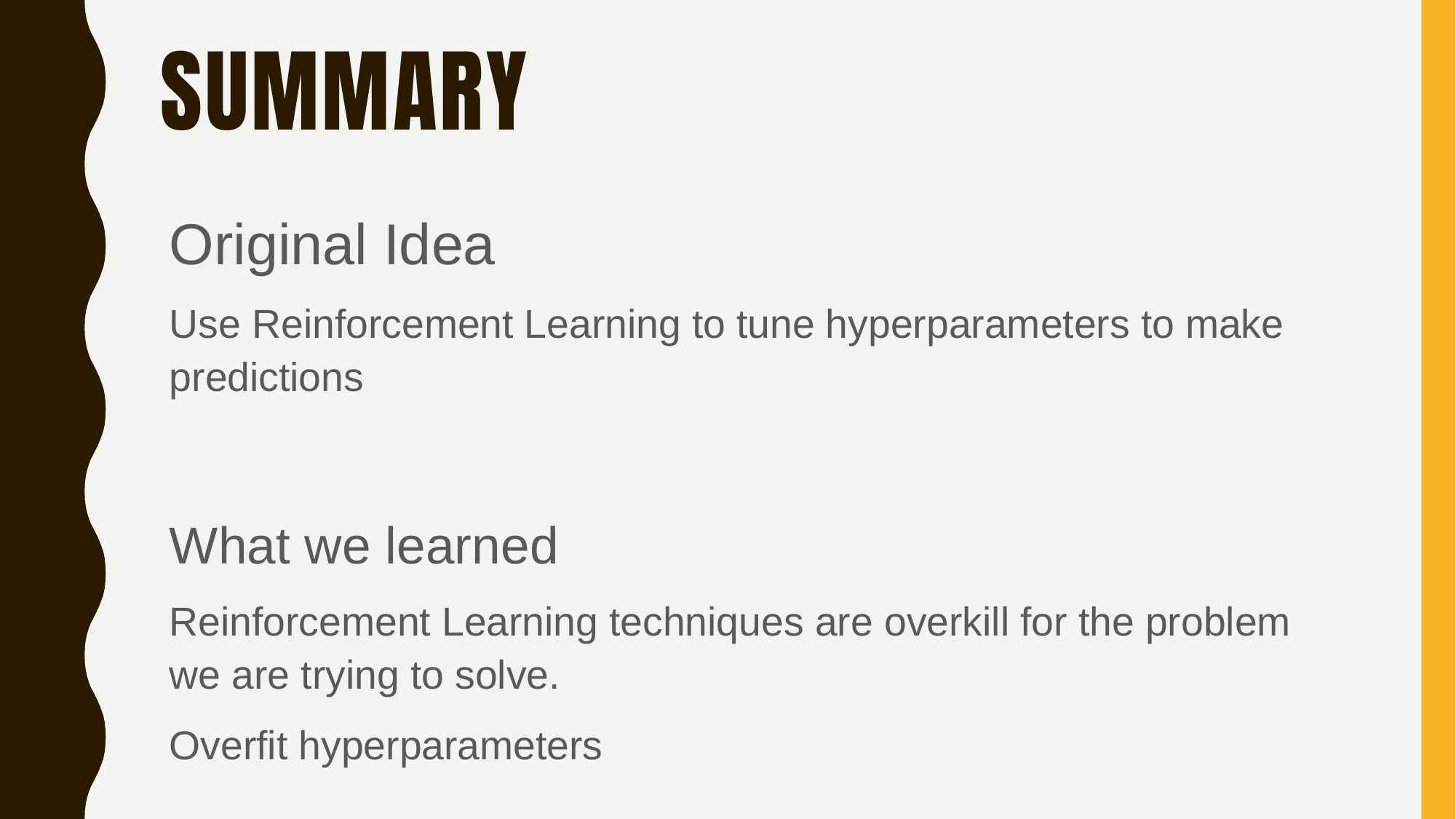

# Summary
Original Idea
Use Reinforcement Learning to tune hyperparameters to make predictions

What we learned
Reinforcement Learning techniques are overkill for the problem we are trying to solve.
Overfit hyperparameters